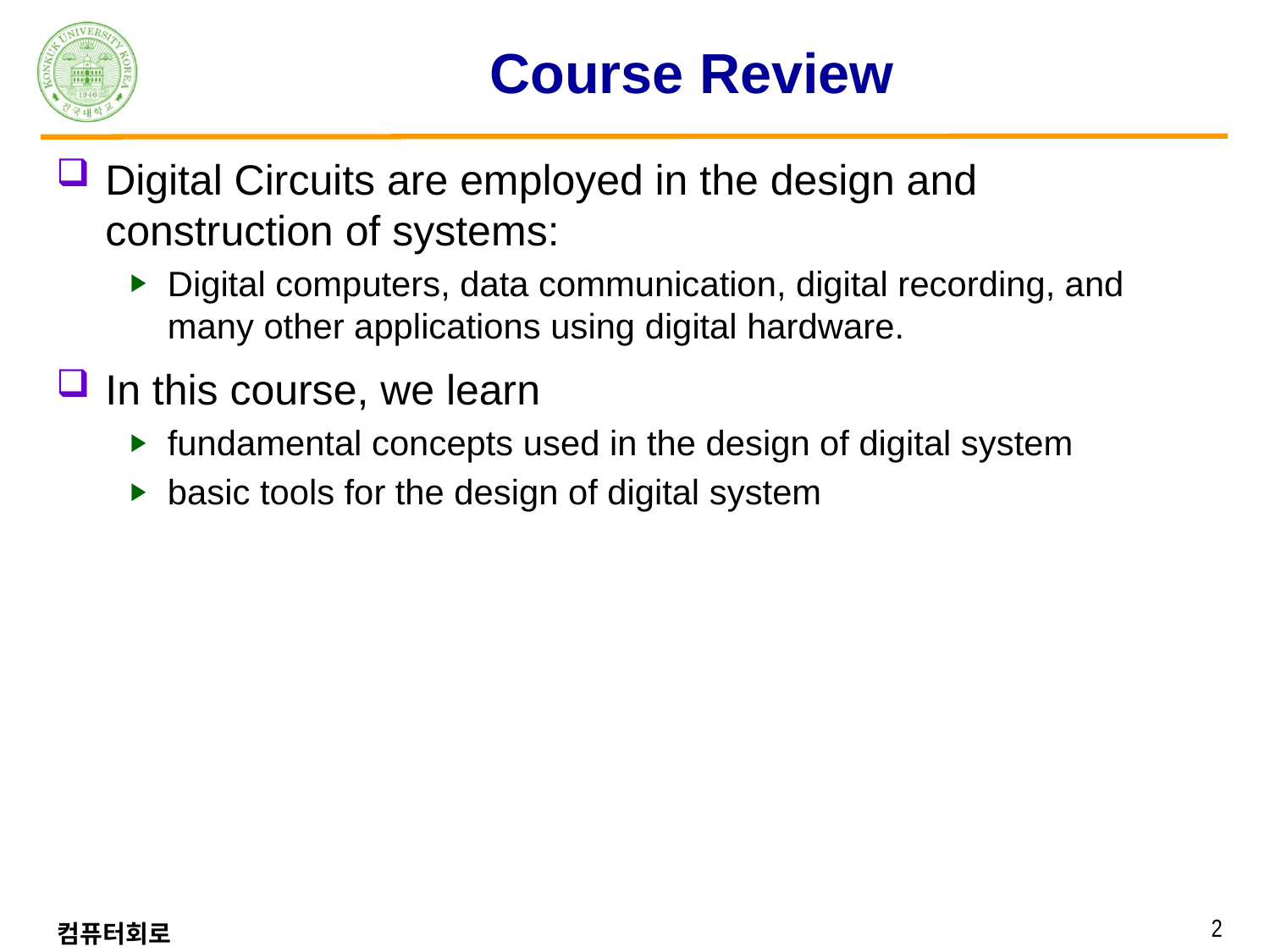

# Course Review
Digital Circuits are employed in the design and construction of systems:
Digital computers, data communication, digital recording, and many other applications using digital hardware.
In this course, we learn
fundamental concepts used in the design of digital system
basic tools for the design of digital system
2